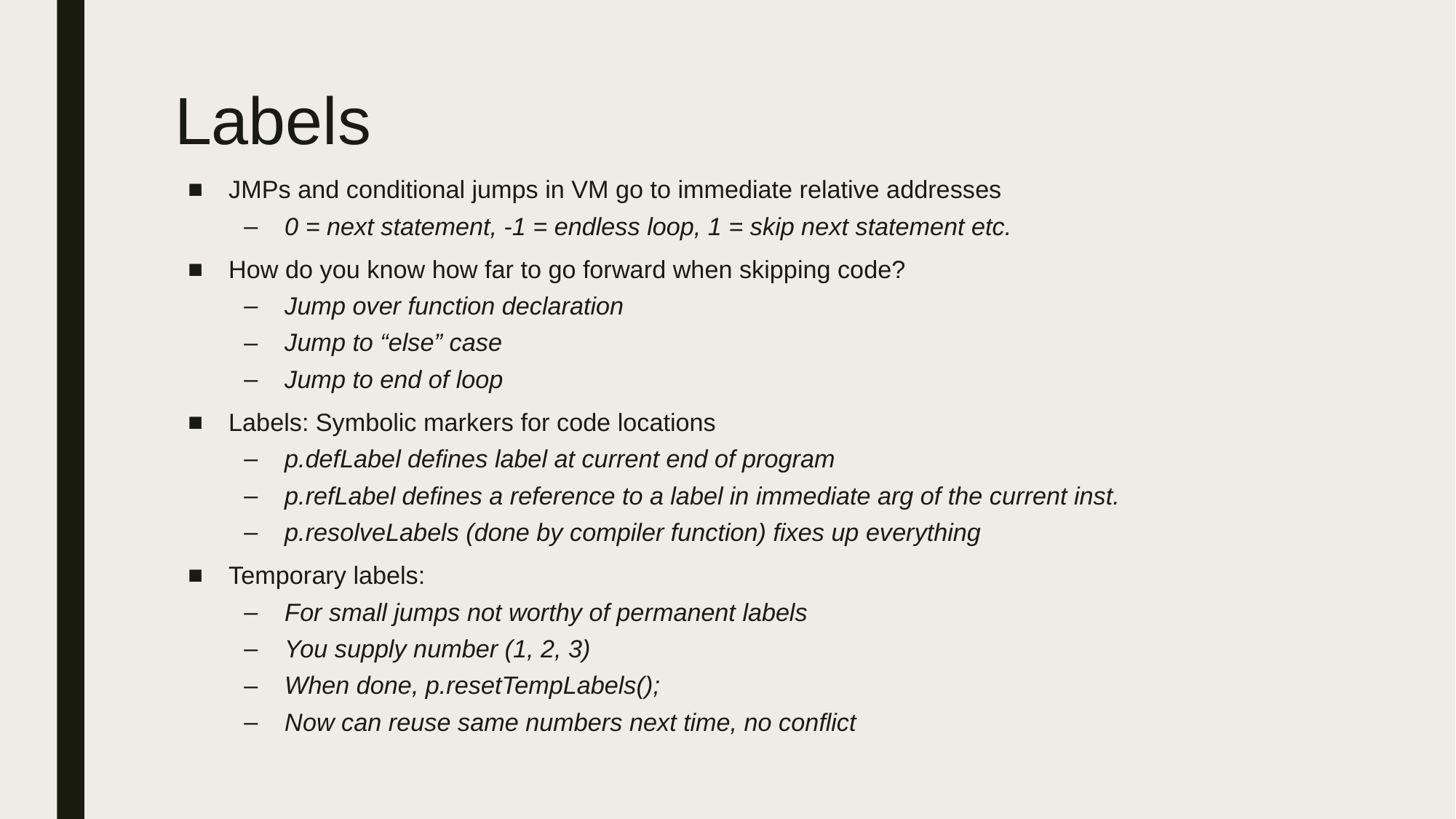

# Labels
JMPs and conditional jumps in VM go to immediate relative addresses
0 = next statement, -1 = endless loop, 1 = skip next statement etc.
How do you know how far to go forward when skipping code?
Jump over function declaration
Jump to “else” case
Jump to end of loop
Labels: Symbolic markers for code locations
p.defLabel defines label at current end of program
p.refLabel defines a reference to a label in immediate arg of the current inst.
p.resolveLabels (done by compiler function) fixes up everything
Temporary labels:
For small jumps not worthy of permanent labels
You supply number (1, 2, 3)
When done, p.resetTempLabels();
Now can reuse same numbers next time, no conflict